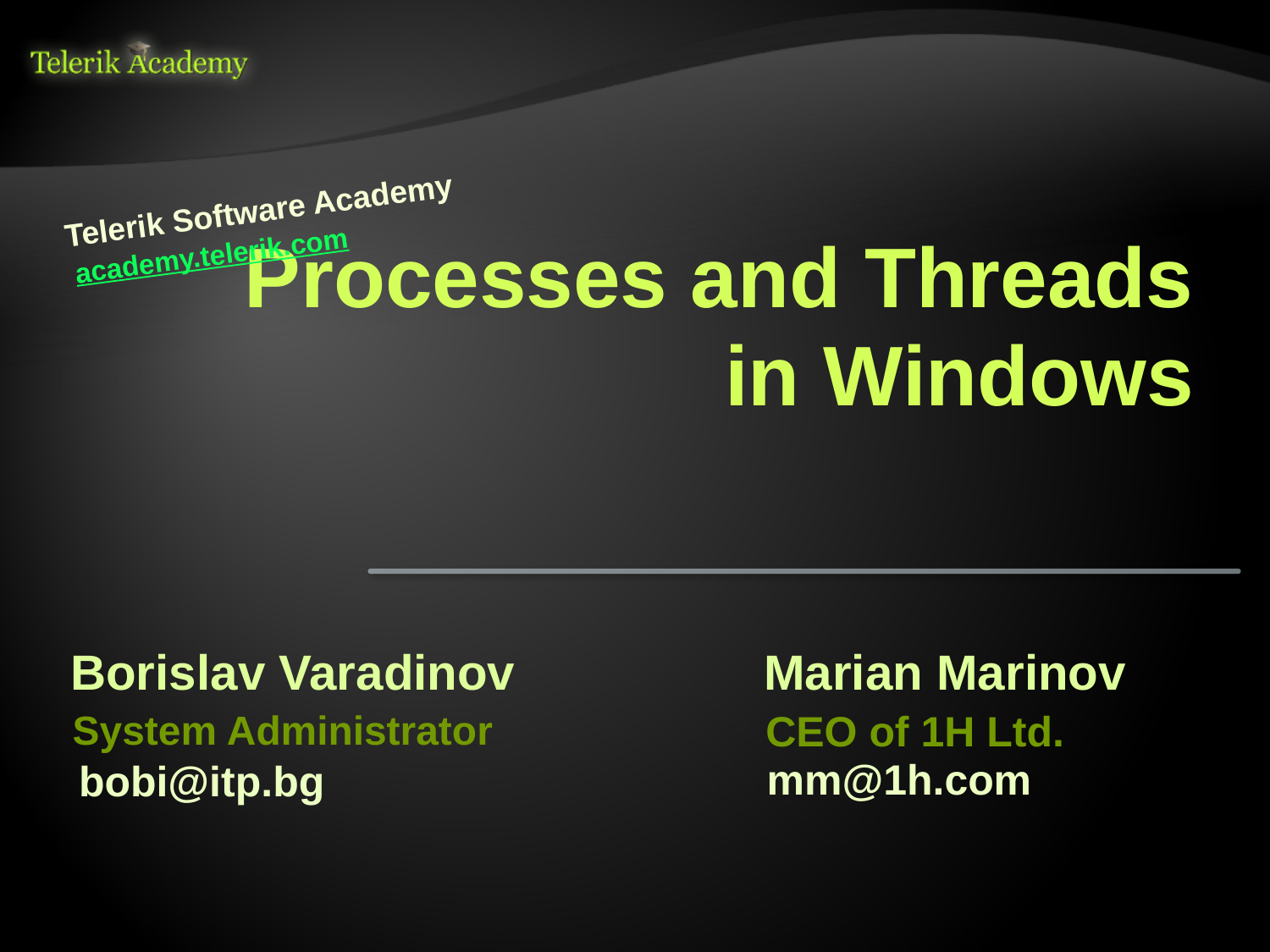

Telerik Software Academy
# Processes and Threads in Windows
academy.telerik.com

Borislav Varadinov
Marian Marinov
System Administrator
CEO of 1H Ltd.
mm@1h.com
bobi@itp.bg